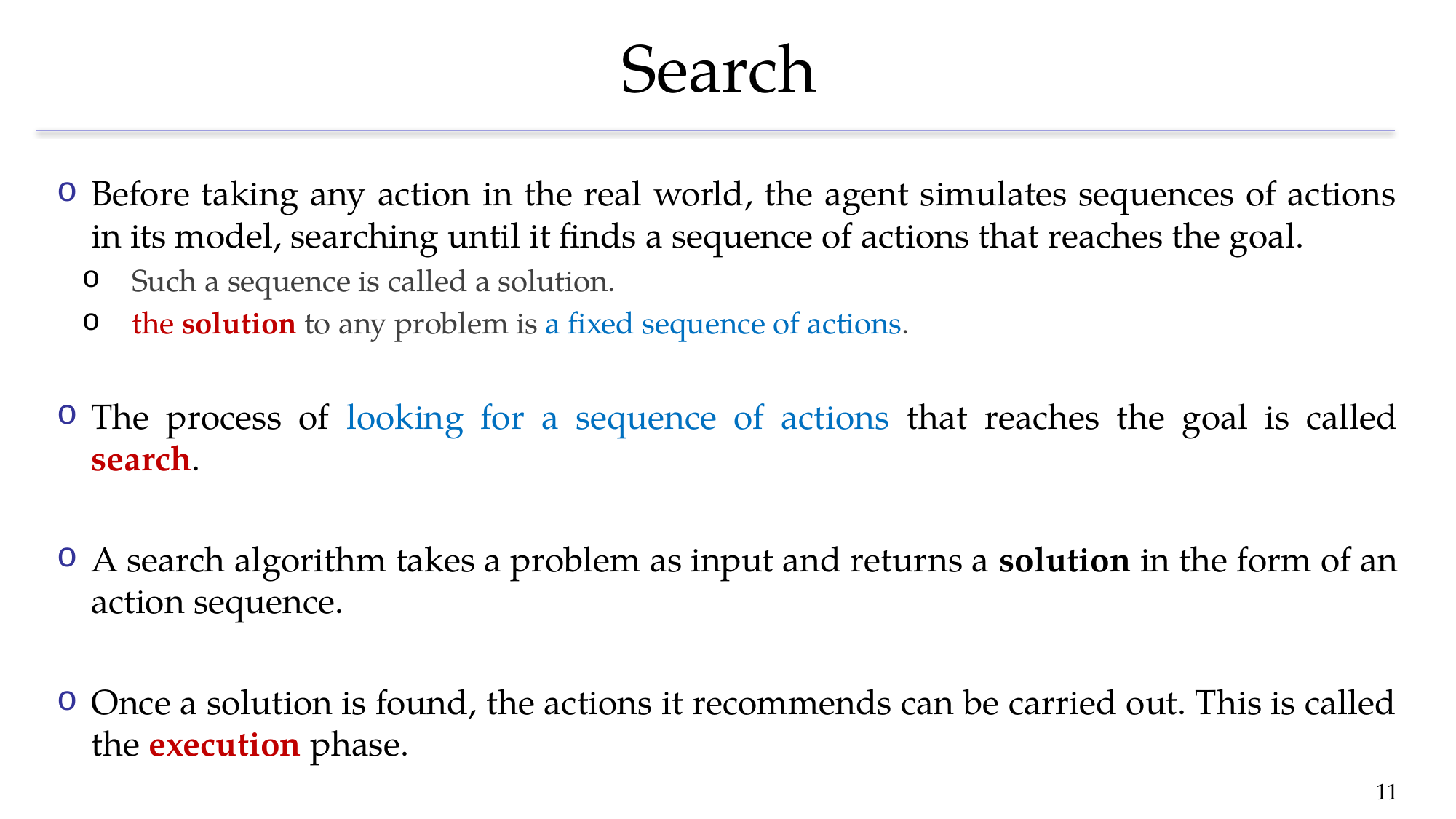

# Search
Before taking any action in the real world, the agent simulates sequences of actions in its model, searching until it finds a sequence of actions that reaches the goal.
Such a sequence is called a solution.
the solution to any problem is a fixed sequence of actions.

The process of looking for a sequence of actions that reaches the goal is called search.

A search algorithm takes a problem as input and returns a solution in the form of an action sequence.

Once a solution is found, the actions it recommends can be carried out. This is called the execution phase.

11